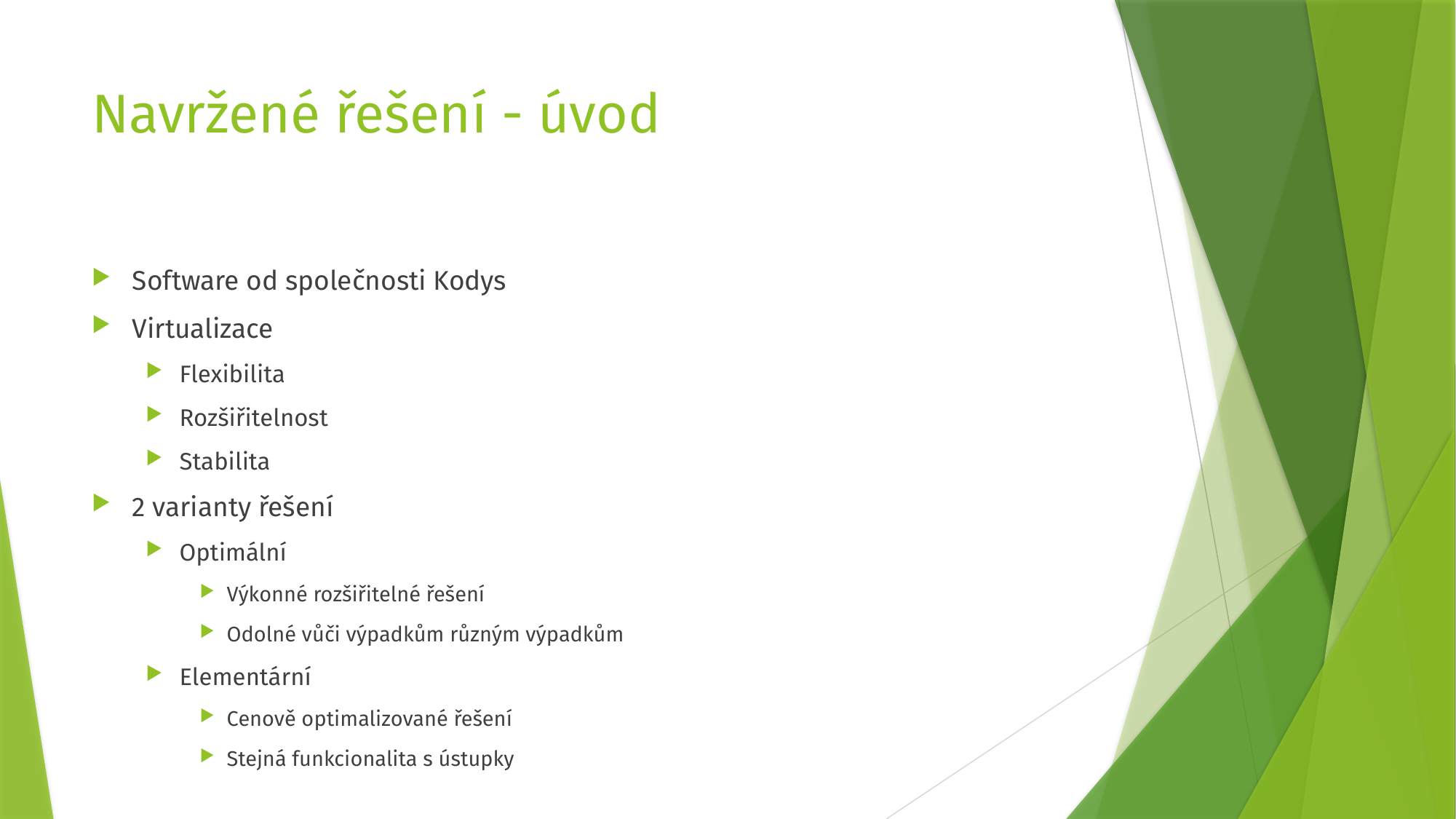

# Navržené řešení - úvod
Software od společnosti Kodys
Virtualizace
Flexibilita
Rozšiřitelnost
Stabilita
2 varianty řešení
Optimální
Výkonné rozšiřitelné řešení
Odolné vůči výpadkům různým výpadkům
Elementární
Cenově optimalizované řešení
Stejná funkcionalita s ústupky